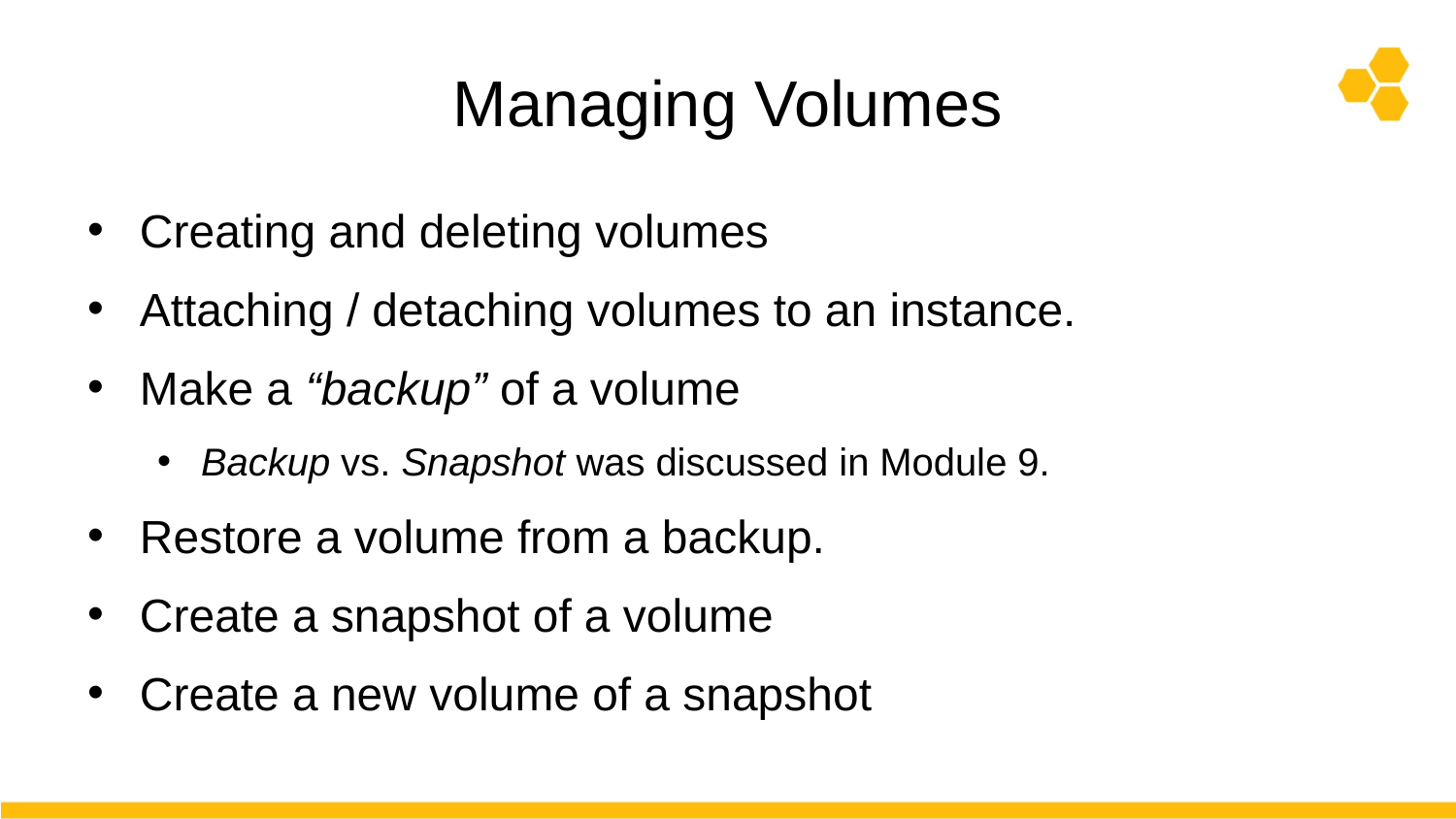

# Managing Volumes
Creating and deleting volumes
Attaching / detaching volumes to an instance.
Make a “backup” of a volume
Backup vs. Snapshot was discussed in Module 9.
Restore a volume from a backup.
Create a snapshot of a volume
Create a new volume of a snapshot